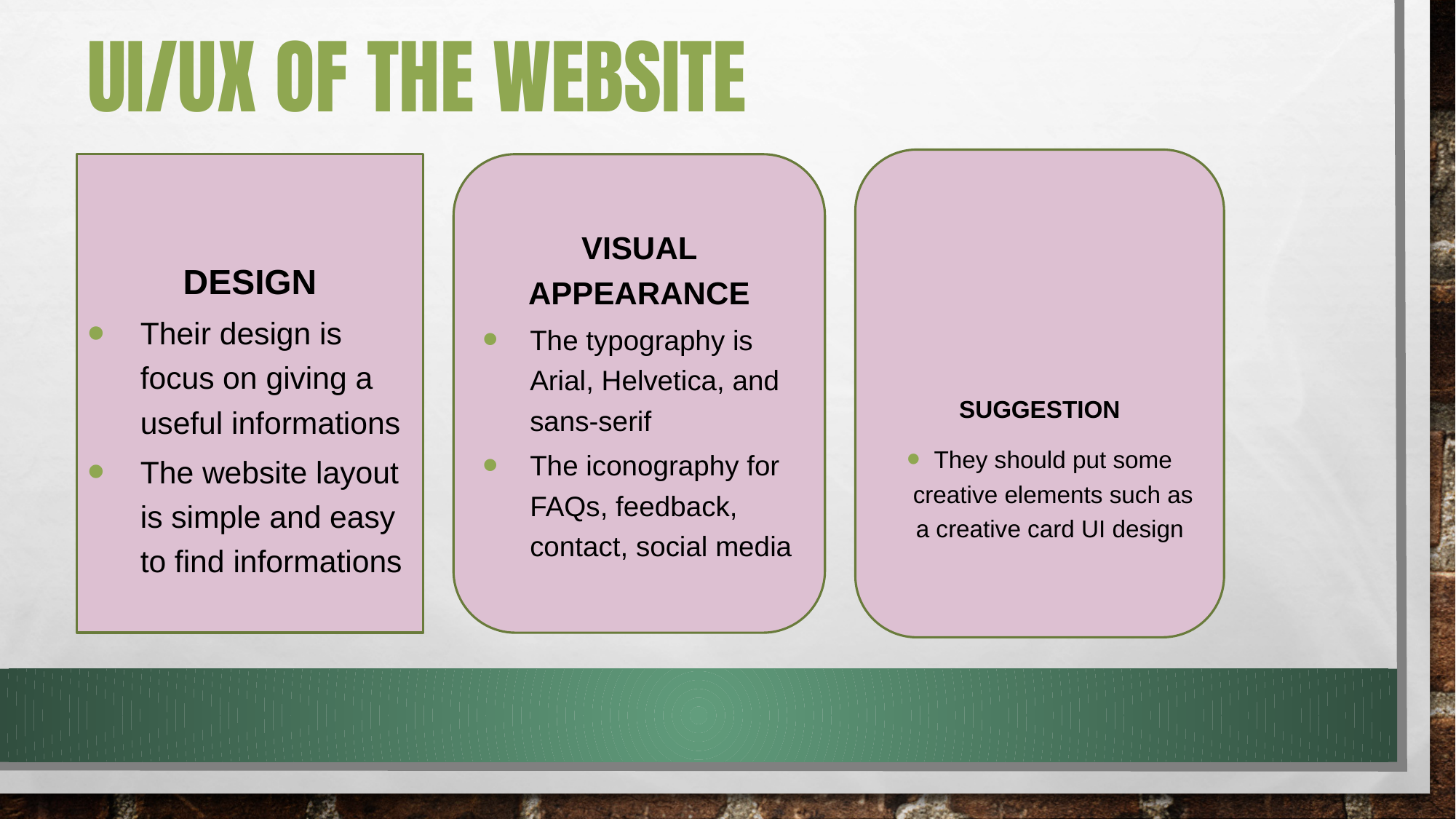

# Ui/ux of the website

Suggestion
They should put some creative elements such as a creative card UI design

Design
Their design is focus on giving a useful informations
The website layout is simple and easy to find informations

Visual appearance
The typography is Arial, Helvetica, and sans-serif
The iconography for FAQs, feedback, contact, social media